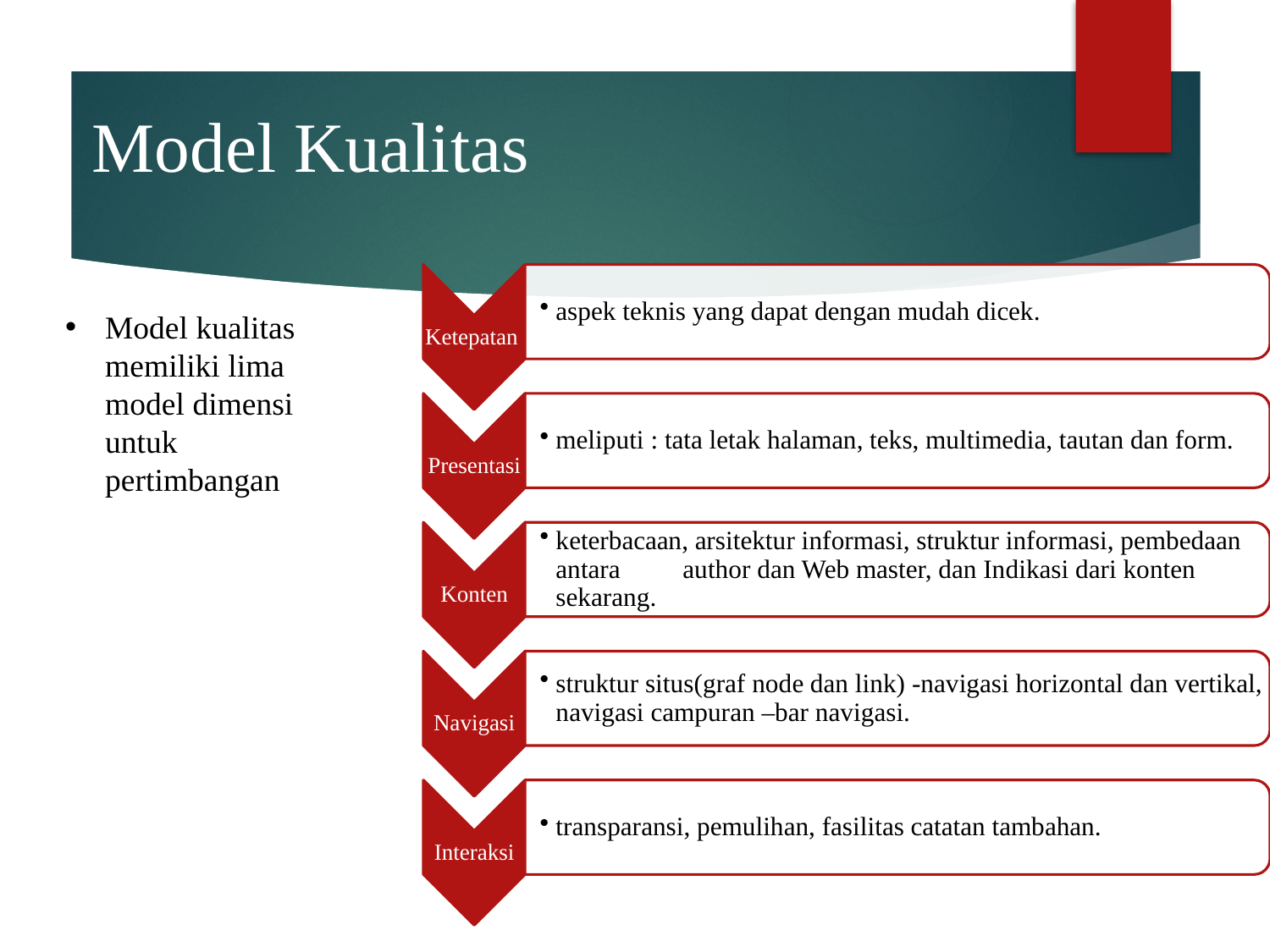

# Model Kualitas
Ketepatan
aspek teknis yang dapat dengan mudah dicek.
Presentasi
meliputi : tata letak halaman, teks, multimedia, tautan dan form.
Konten
keterbacaan, arsitektur informasi, struktur informasi, pembedaan antara 	author dan Web master, dan Indikasi dari konten sekarang.
Navigasi
struktur situs(graf node dan link) -navigasi horizontal dan vertikal, navigasi campuran –bar navigasi.
Interaksi
transparansi, pemulihan, fasilitas catatan tambahan.
Model kualitas memiliki lima model dimensi untuk pertimbangan